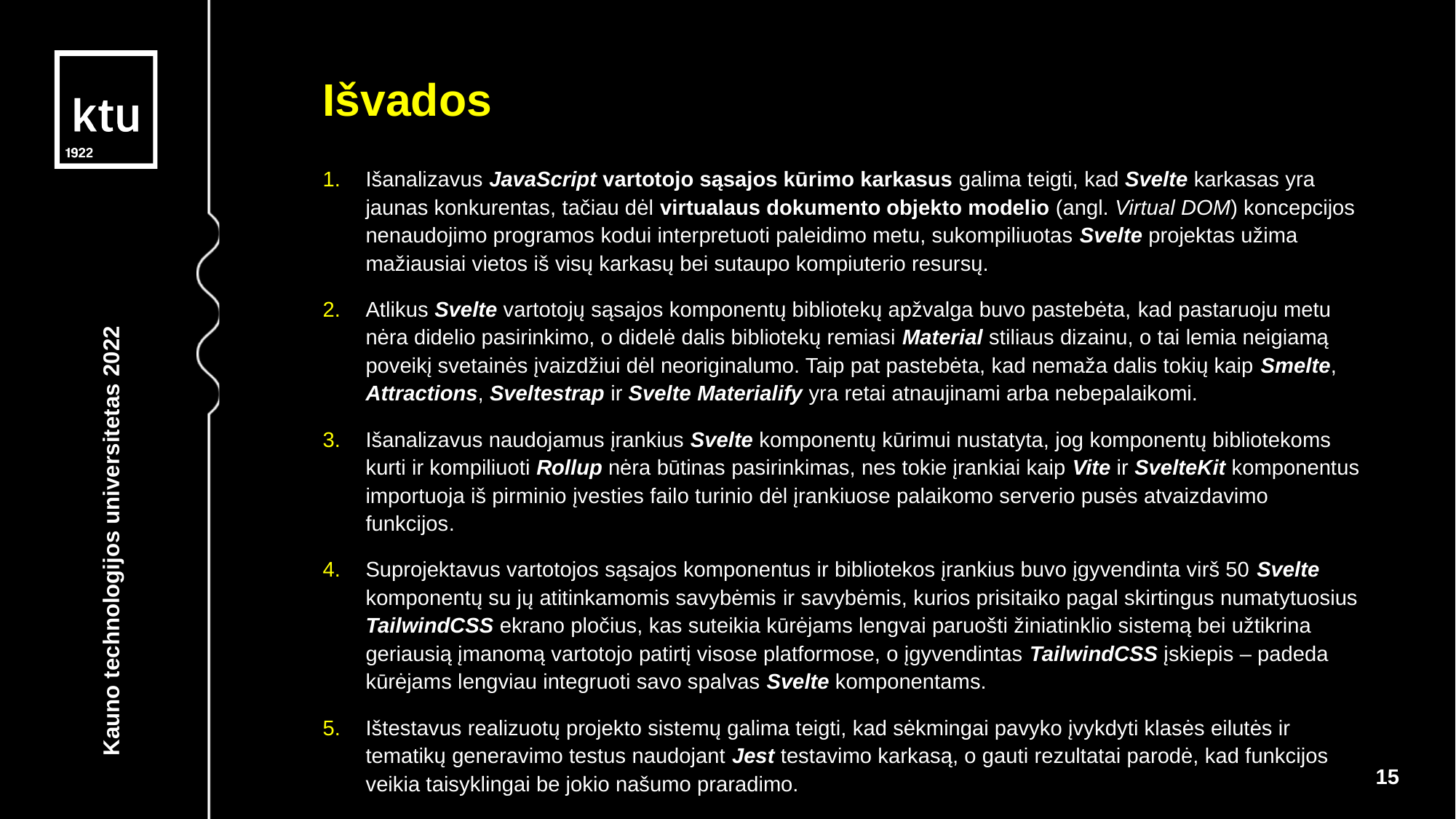

Išvados

Išanalizavus JavaScript vartotojo sąsajos kūrimo karkasus galima teigti, kad Svelte karkasas yra jaunas konkurentas, tačiau dėl virtualaus dokumento objekto modelio (angl. Virtual DOM) koncepcijos nenaudojimo programos kodui interpretuoti paleidimo metu, sukompiliuotas Svelte projektas užima mažiausiai vietos iš visų karkasų bei sutaupo kompiuterio resursų.
Atlikus Svelte vartotojų sąsajos komponentų bibliotekų apžvalga buvo pastebėta, kad pastaruoju metu nėra didelio pasirinkimo, o didelė dalis bibliotekų remiasi Material stiliaus dizainu, o tai lemia neigiamą poveikį svetainės įvaizdžiui dėl neoriginalumo. Taip pat pastebėta, kad nemaža dalis tokių kaip Smelte, Attractions, Sveltestrap ir Svelte Materialify yra retai atnaujinami arba nebepalaikomi.
Išanalizavus naudojamus įrankius Svelte komponentų kūrimui nustatyta, jog komponentų bibliotekoms kurti ir kompiliuoti Rollup nėra būtinas pasirinkimas, nes tokie įrankiai kaip Vite ir SvelteKit komponentus importuoja iš pirminio įvesties failo turinio dėl įrankiuose palaikomo serverio pusės atvaizdavimo funkcijos.
Suprojektavus vartotojos sąsajos komponentus ir bibliotekos įrankius buvo įgyvendinta virš 50 Svelte komponentų su jų atitinkamomis savybėmis ir savybėmis, kurios prisitaiko pagal skirtingus numatytuosius TailwindCSS ekrano pločius, kas suteikia kūrėjams lengvai paruošti žiniatinklio sistemą bei užtikrina geriausią įmanomą vartotojo patirtį visose platformose, o įgyvendintas TailwindCSS įskiepis – padeda kūrėjams lengviau integruoti savo spalvas Svelte komponentams.
Ištestavus realizuotų projekto sistemų galima teigti, kad sėkmingai pavyko įvykdyti klasės eilutės ir tematikų generavimo testus naudojant Jest testavimo karkasą, o gauti rezultatai parodė, kad funkcijos veikia taisyklingai be jokio našumo praradimo.
Kauno technologijos universitetas 2022